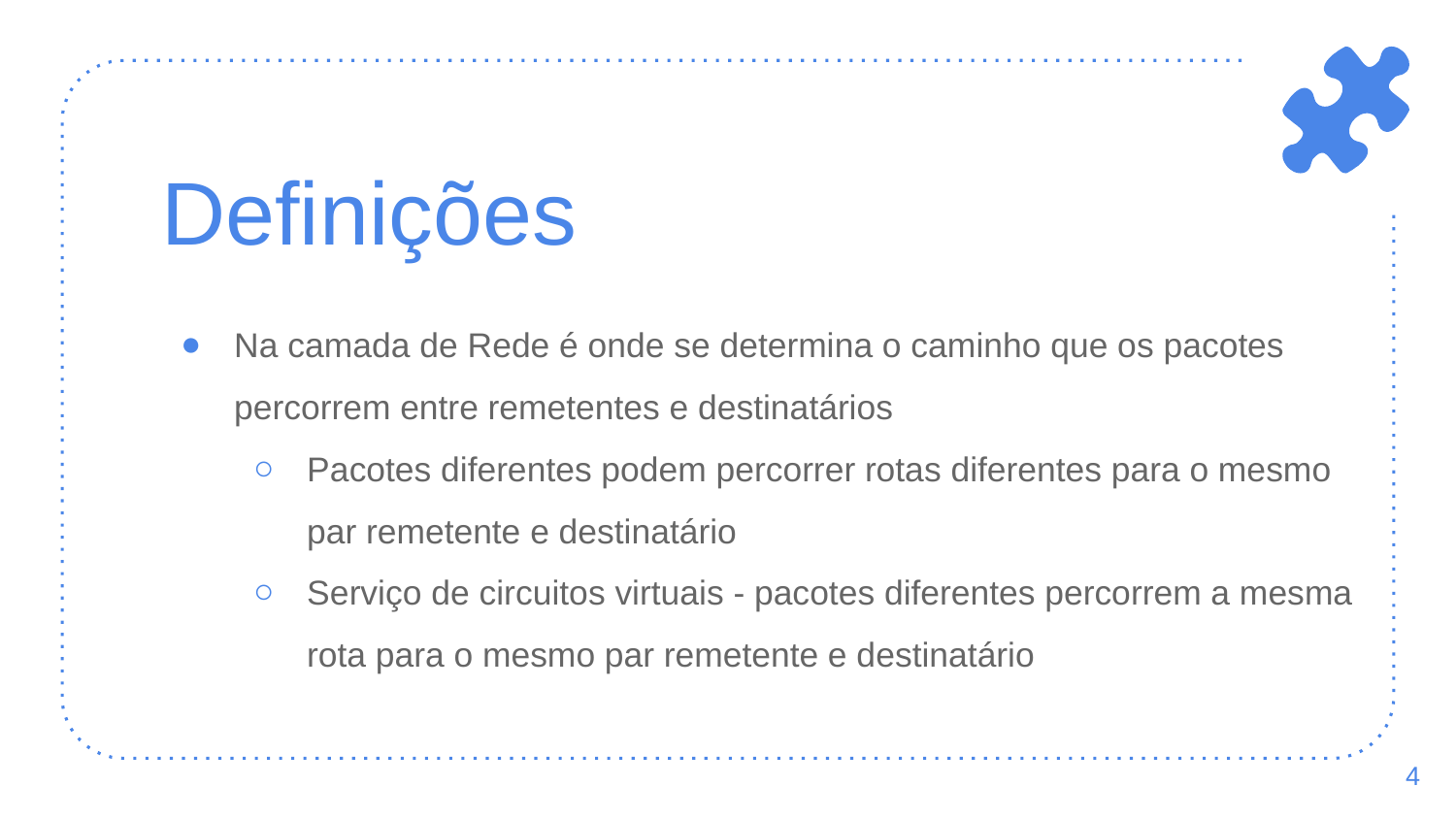

# Definições
Na camada de Rede é onde se determina o caminho que os pacotes percorrem entre remetentes e destinatários
Pacotes diferentes podem percorrer rotas diferentes para o mesmo par remetente e destinatário
Serviço de circuitos virtuais - pacotes diferentes percorrem a mesma rota para o mesmo par remetente e destinatário
4